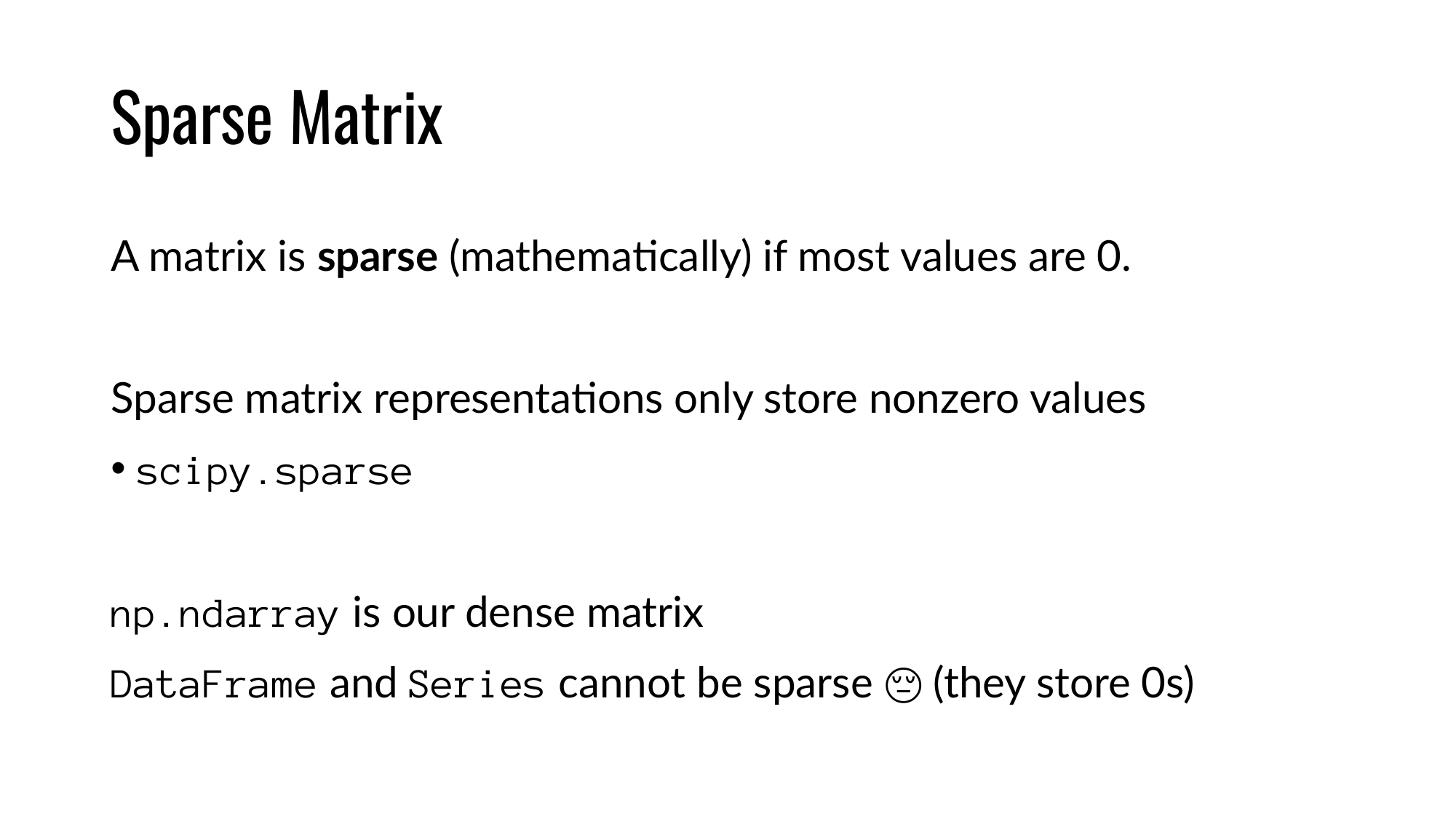

# Sparse Matrix
A matrix is sparse (mathematically) if most values are 0.

Sparse matrix representations only store nonzero values
scipy.sparse

np.ndarray is our dense matrix
DataFrame and Series cannot be sparse 😔 (they store 0s)